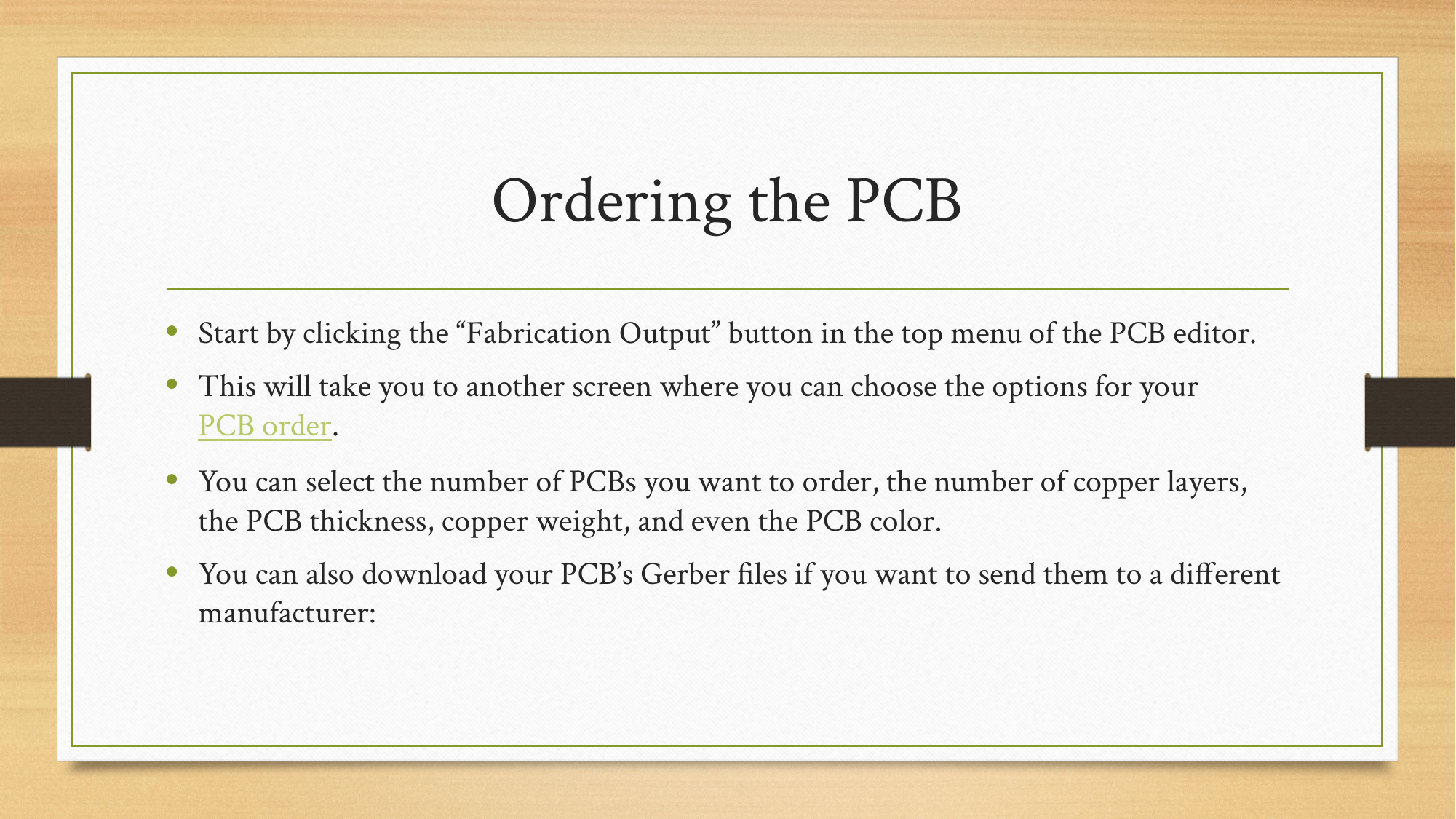

# Ordering the PCB
Start by clicking the “Fabrication Output” button in the top menu of the PCB editor.
This will take you to another screen where you can choose the options for your PCB order.
You can select the number of PCBs you want to order, the number of copper layers, the PCB thickness, copper weight, and even the PCB color.
You can also download your PCB’s Gerber files if you want to send them to a different manufacturer: